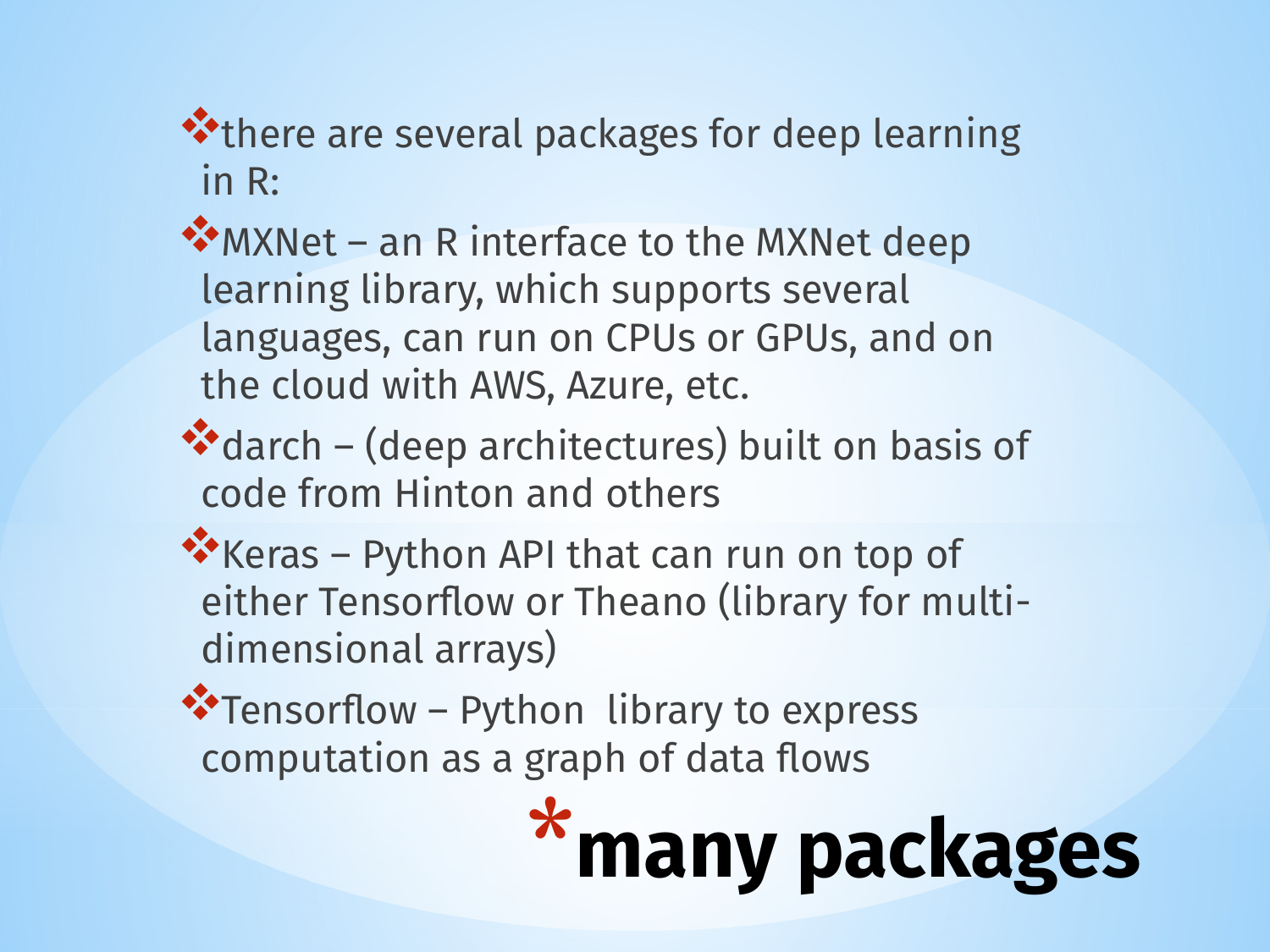

there are several packages for deep learning in R:
MXNet – an R interface to the MXNet deep learning library, which supports several languages, can run on CPUs or GPUs, and on the cloud with AWS, Azure, etc.
darch – (deep architectures) built on basis of code from Hinton and others
Keras – Python API that can run on top of either Tensorflow or Theano (library for multi-dimensional arrays)
Tensorflow – Python  library to express computation as a graph of data flows

# many packages